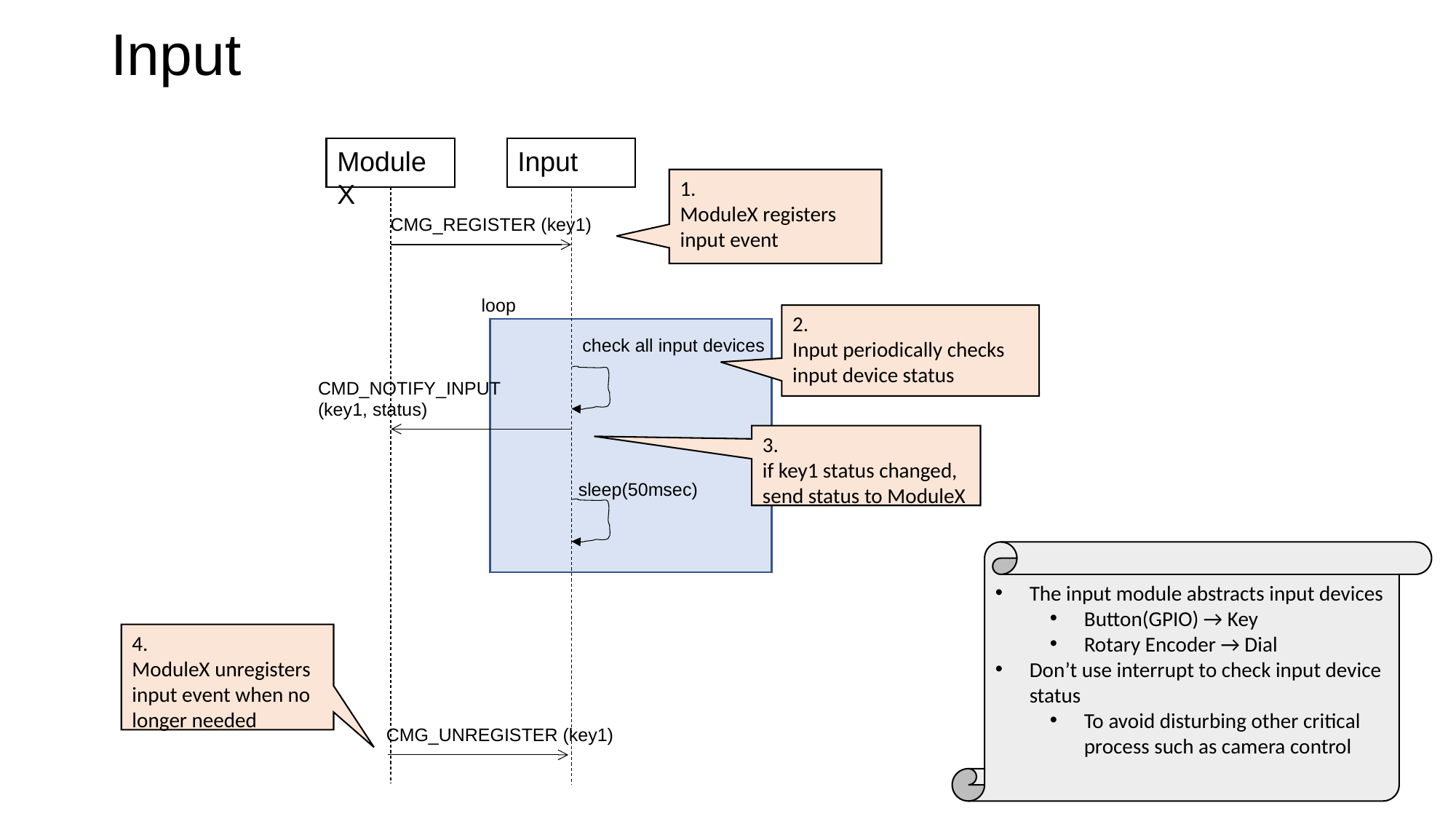

# Input
Module X
Input
1.
ModuleX registers input event
CMG_REGISTER (key1)
loop
2.
Input periodically checks input device status

check all input devices

CMD_NOTIFY_INPUT
(key1, status)
3.
if key1 status changed, send status to ModuleX
sleep(50msec)

The input module abstracts input devices
Button(GPIO) → Key
Rotary Encoder → Dial
Don’t use interrupt to check input device status
To avoid disturbing other critical process such as camera control
4.
ModuleX unregisters input event when no longer needed

CMG_UNREGISTER (key1)